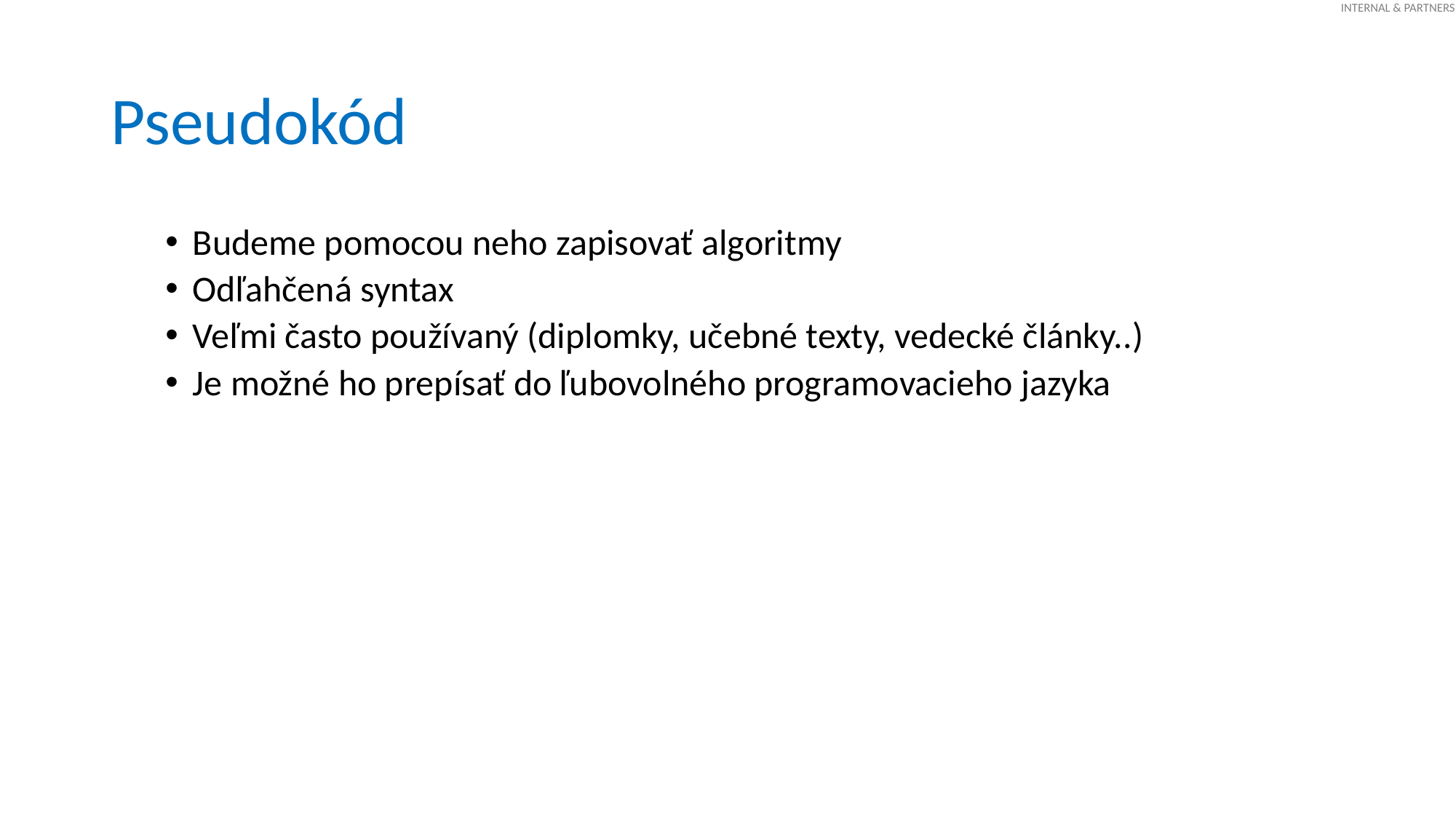

# Pseudokód
Budeme pomocou neho zapisovať algoritmy
Odľahčená syntax
Veľmi často používaný (diplomky, učebné texty, vedecké články..)
Je možné ho prepísať do ľubovolného programovacieho jazyka